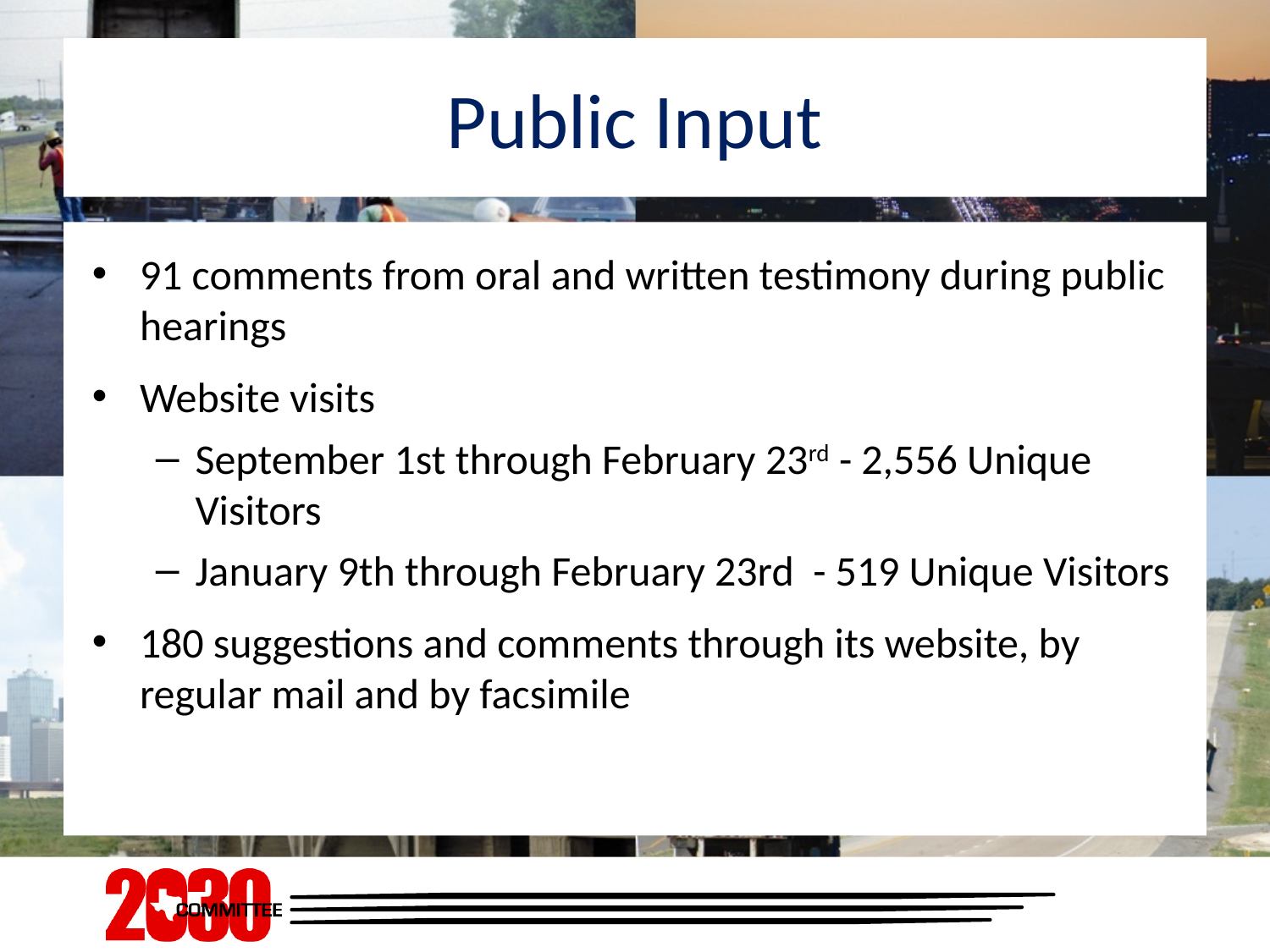

# Public Input
91 comments from oral and written testimony during public hearings
Website visits
September 1st through February 23rd - 2,556 Unique Visitors
January 9th through February 23rd  - 519 Unique Visitors
180 suggestions and comments through its website, by regular mail and by facsimile